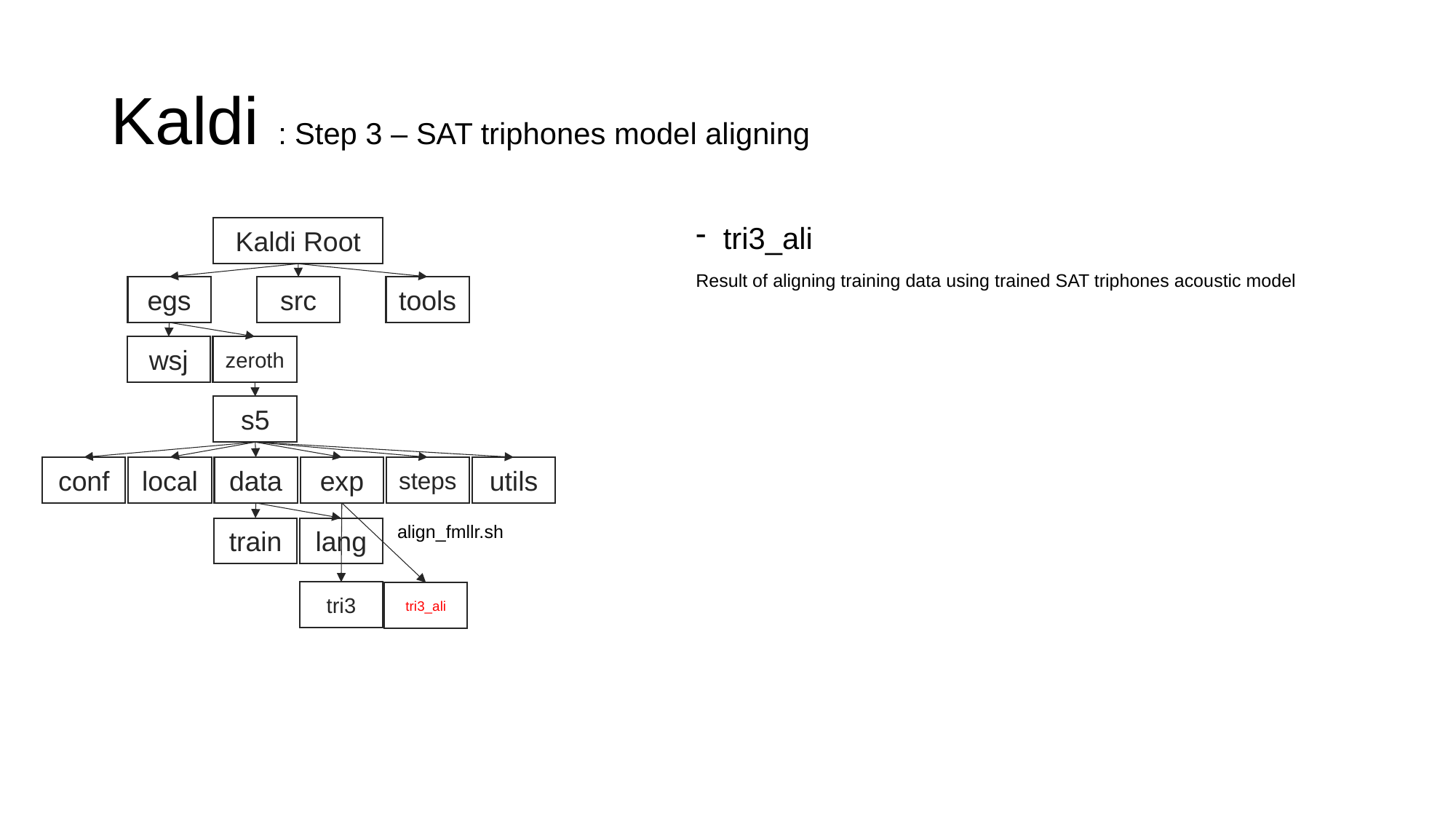

# Kaldi : Step 3 – SAT triphones model aligning
Kaldi Root
tri3_ali
Result of aligning training data using trained SAT triphones acoustic model
egs
src
tools
wsj
zeroth
s5
conf
local
data
exp
steps
utils
align_fmllr.sh
train
lang
tri3
tri3_ali